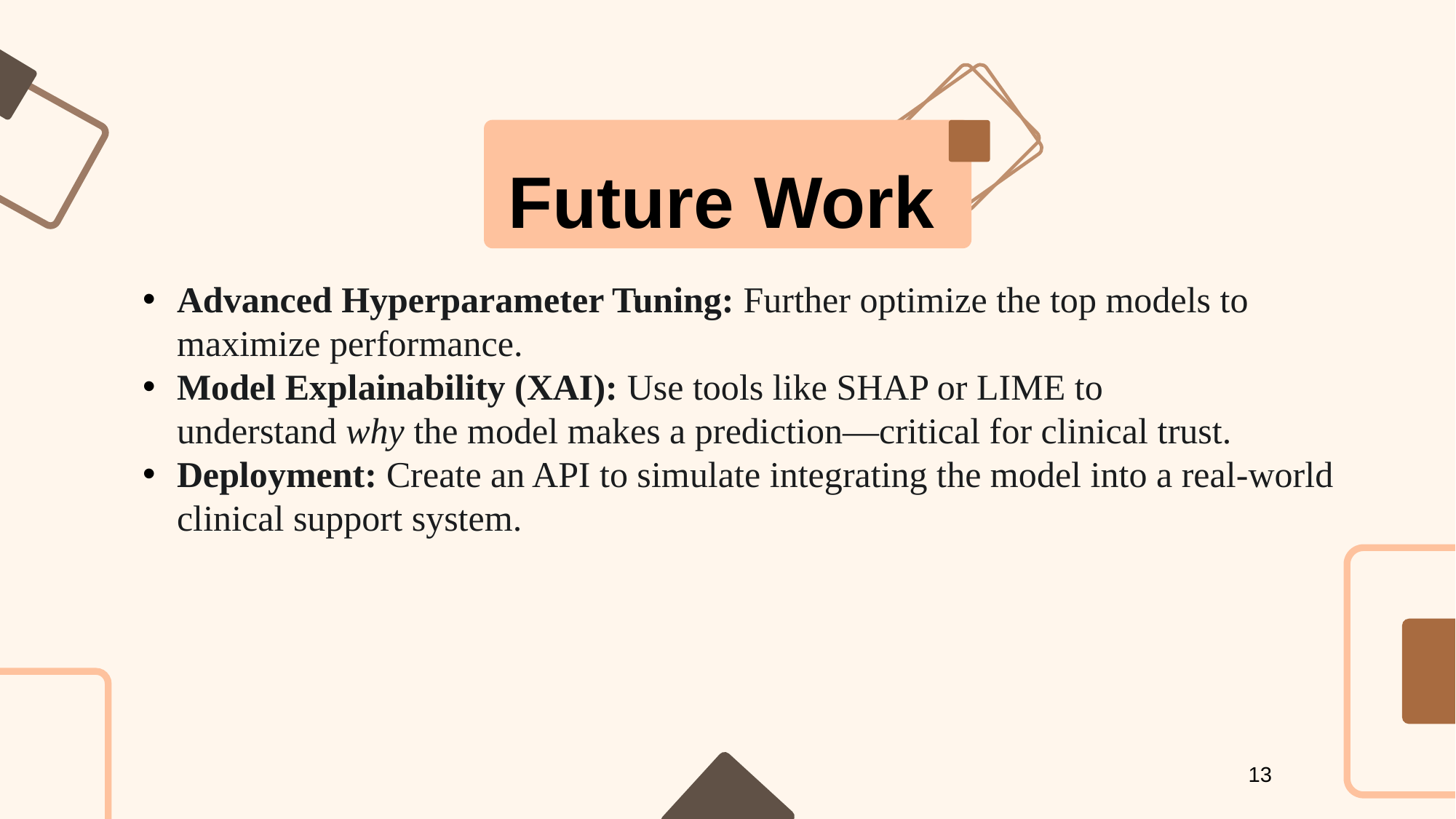

Future Work
Advanced Hyperparameter Tuning: Further optimize the top models to maximize performance.
Model Explainability (XAI): Use tools like SHAP or LIME to understand why the model makes a prediction—critical for clinical trust.
Deployment: Create an API to simulate integrating the model into a real-world clinical support system.

13